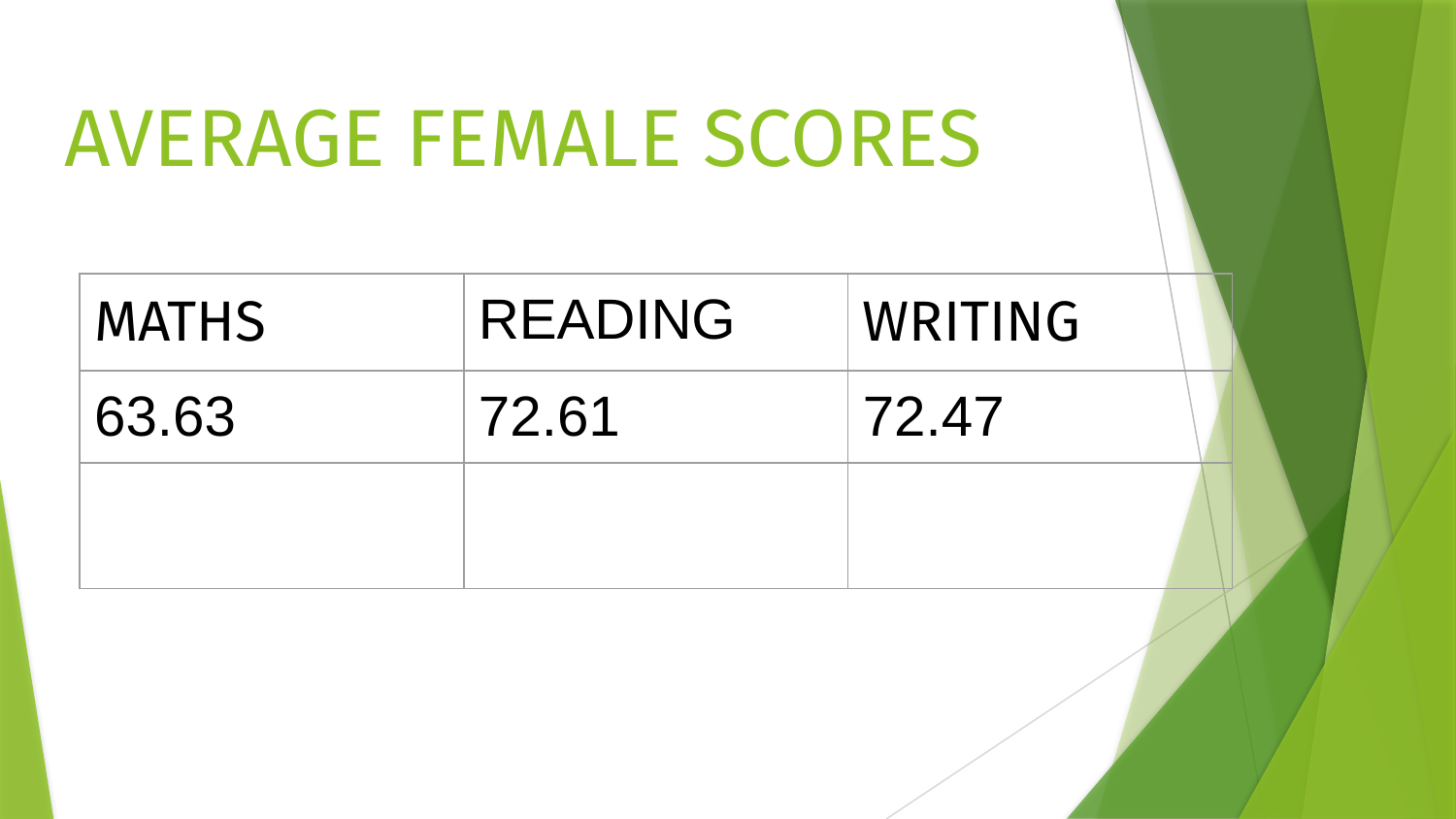

# AVERAGE FEMALE SCORES
| MATHS | READING | WRITING |
| --- | --- | --- |
| 63.63 | 72.61 | 72.47 |
|  |  |  |